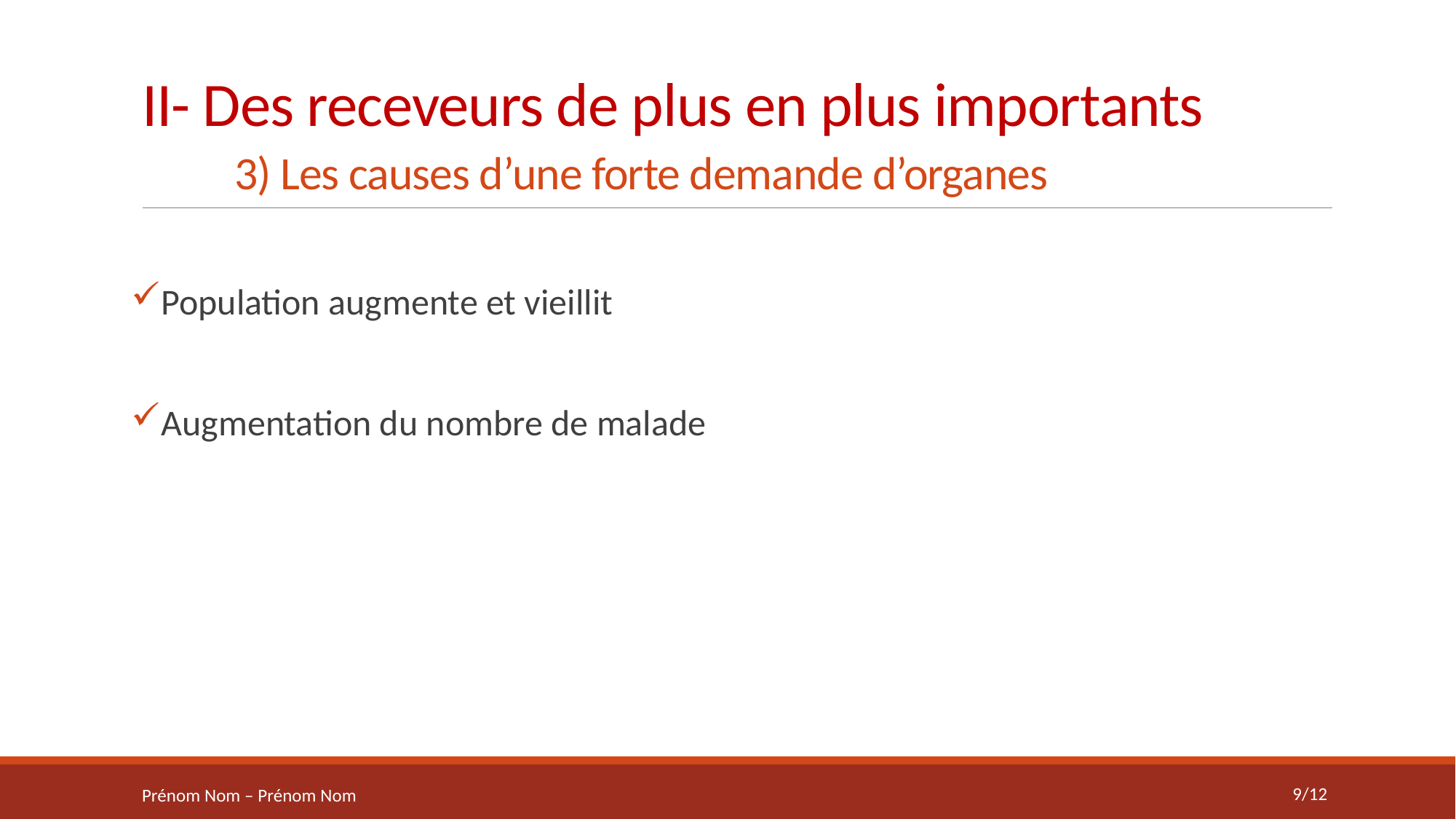

# II- Des receveurs de plus en plus importants 3) Les causes d’une forte demande d’organes

Population augmente et vieillit

Augmentation du nombre de malade
9/12
Prénom Nom – Prénom Nom